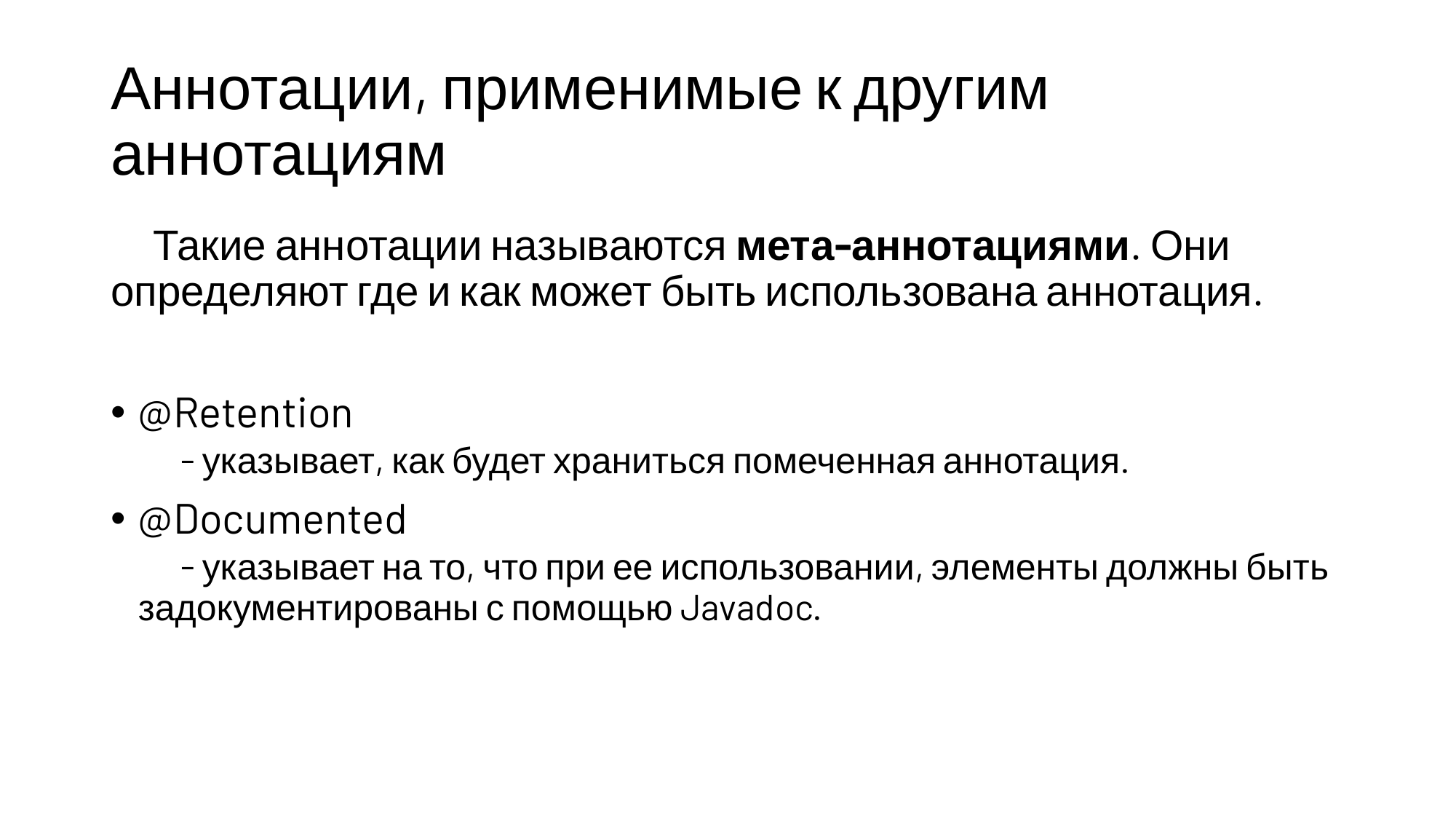

# Аннотации, применимые к другим аннотациям
 Такие аннотации называются мета-аннотациями. Они определяют где и как может быть использована аннотация.

@Retention
 - указывает, как будет храниться помеченная аннотация.
@Documented
 - указывает на то, что при ее использовании, элементы должны быть задокументированы с помощью Javadoc.